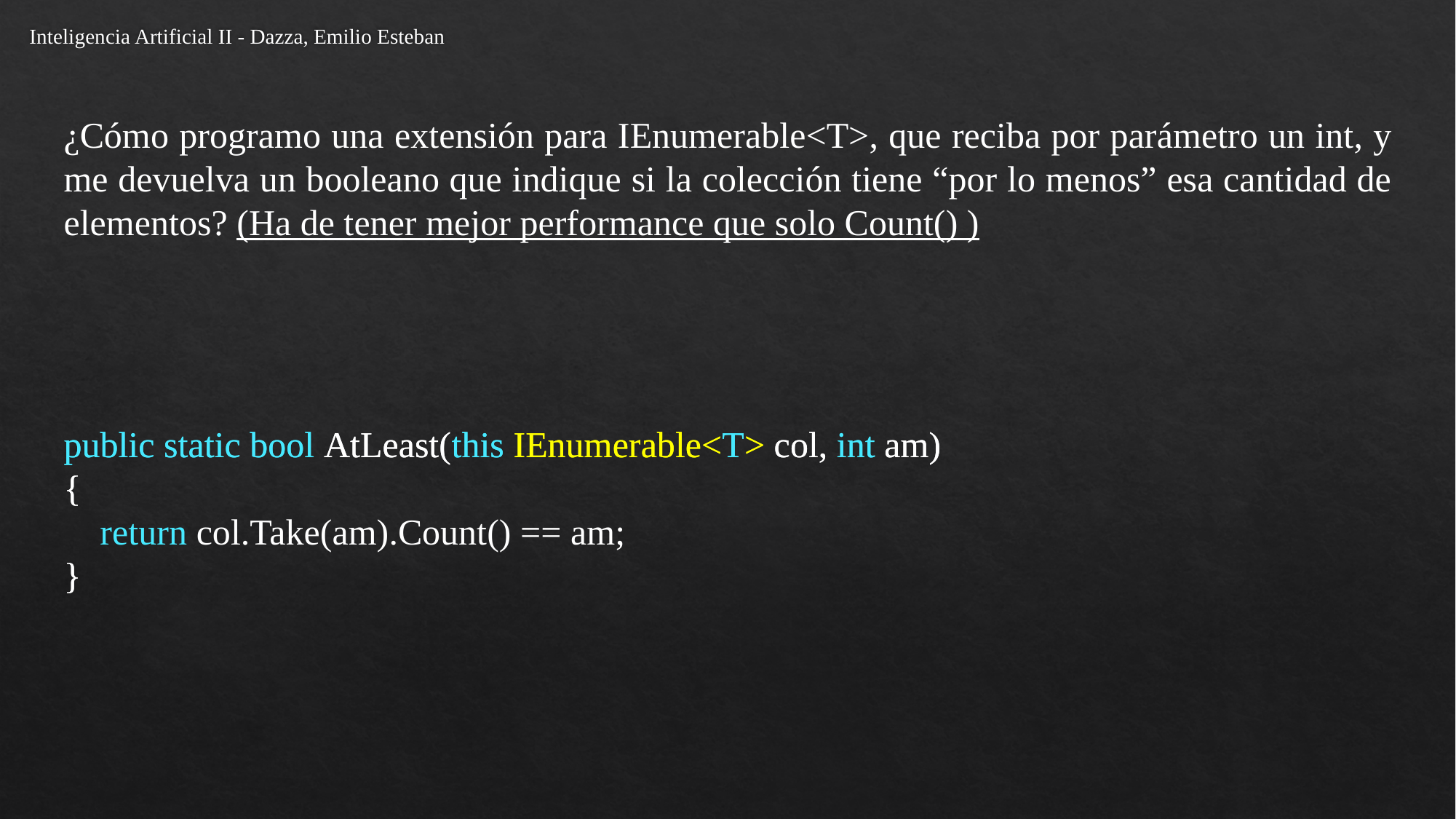

Inteligencia Artificial II - Dazza, Emilio Esteban
¿Cómo programo una extensión para IEnumerable<T>, que reciba por parámetro un int, y me devuelva un booleano que indique si la colección tiene “por lo menos” esa cantidad de elementos? (Ha de tener mejor performance que solo Count() )
public static bool AtLeast(this IEnumerable<T> col, int am)
{

}
public static bool AtLeast(this IEnumerable<T> col, int am)
{
    return col.Take(am).Count() == am;
}